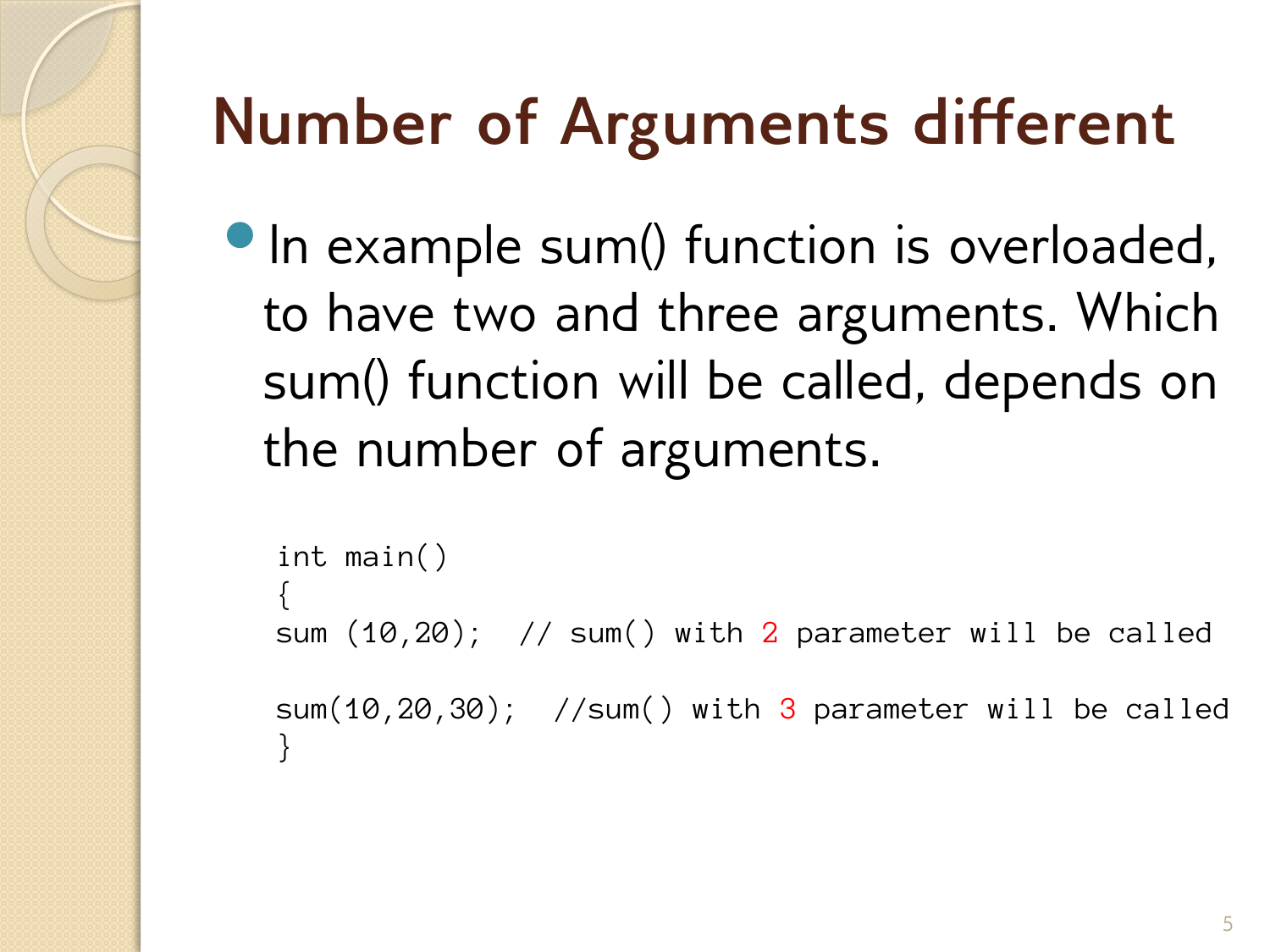

# Number of Arguments different
In example sum() function is overloaded, to have two and three arguments. Which sum() function will be called, depends on the number of arguments.

int main()
{
sum (10,20);  // sum() with 2 parameter will be called

sum(10,20,30);  //sum() with 3 parameter will be called
}
5